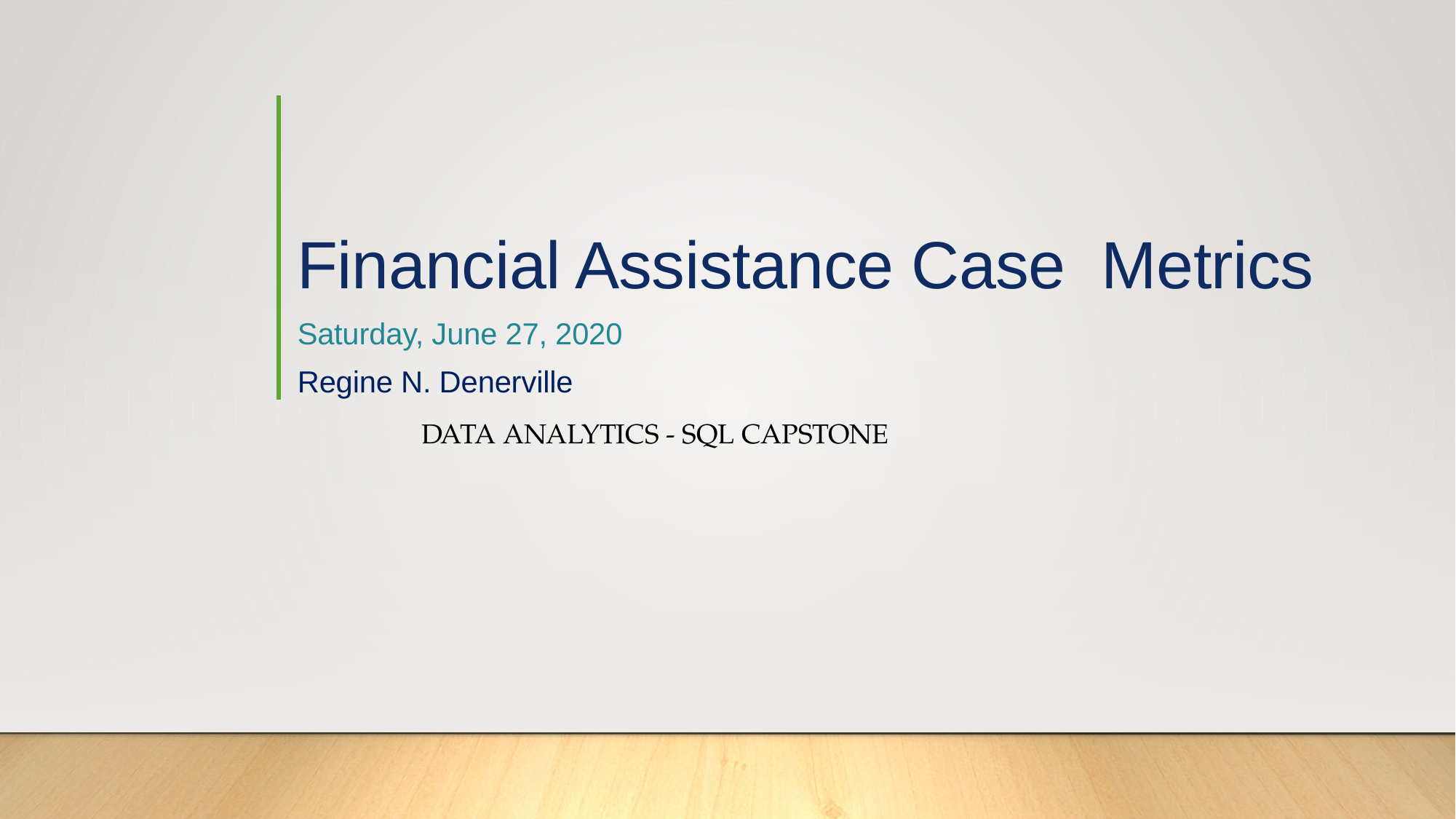

# Financial Assistance Case  Metrics
Saturday, June 27, 2020
Regine N. Denerville
Data Analytics - SQL Capstone